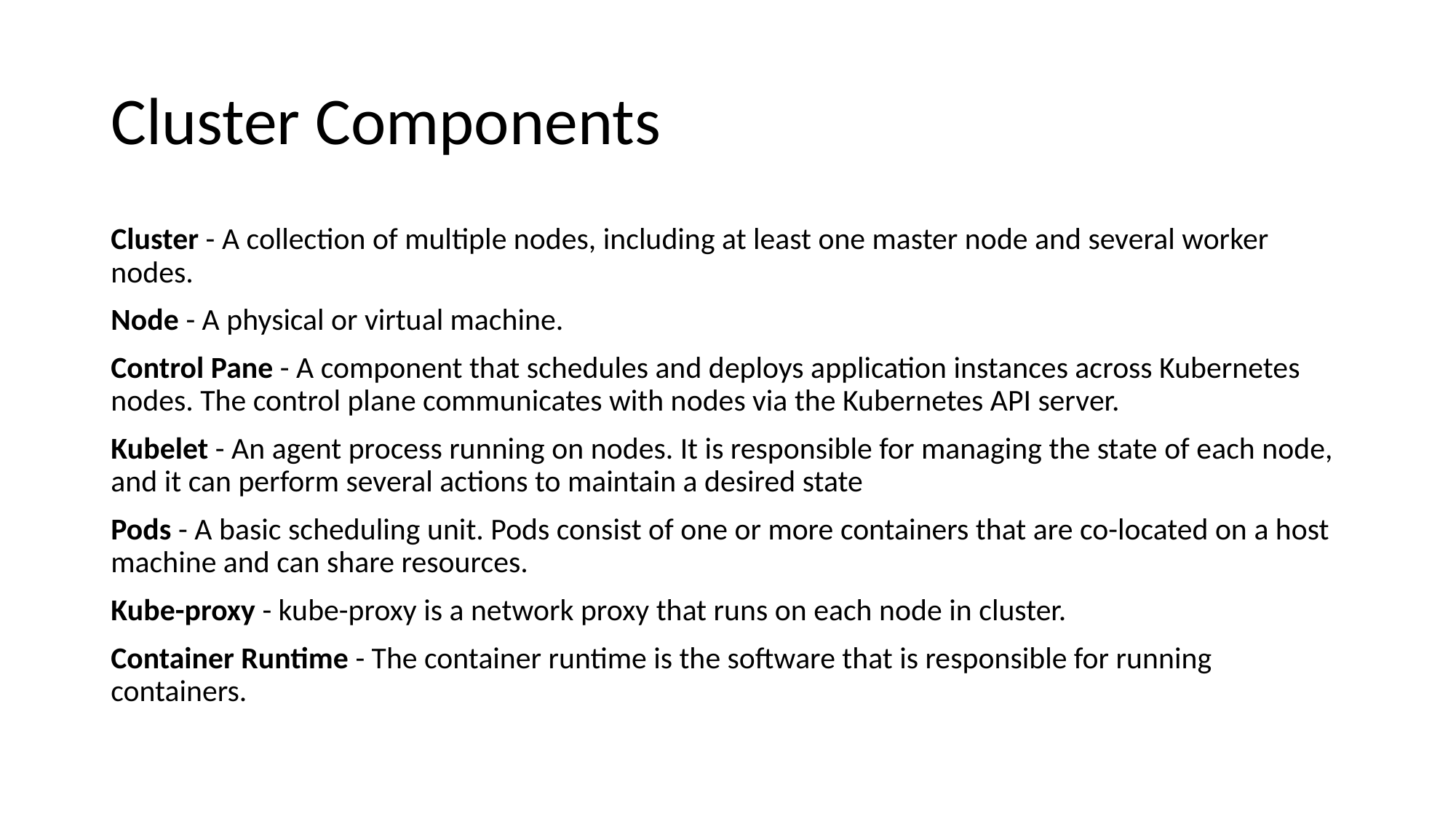

# Cluster Components
Cluster - A collection of multiple nodes, including at least one master node and several worker nodes.
Node - A physical or virtual machine.
Control Pane - A component that schedules and deploys application instances across Kubernetes nodes. The control plane communicates with nodes via the Kubernetes API server.
Kubelet - An agent process running on nodes. It is responsible for managing the state of each node, and it can perform several actions to maintain a desired state
Pods - A basic scheduling unit. Pods consist of one or more containers that are co-located on a host machine and can share resources.
Kube-proxy - kube-proxy is a network proxy that runs on each node in cluster.
Container Runtime - The container runtime is the software that is responsible for running containers.